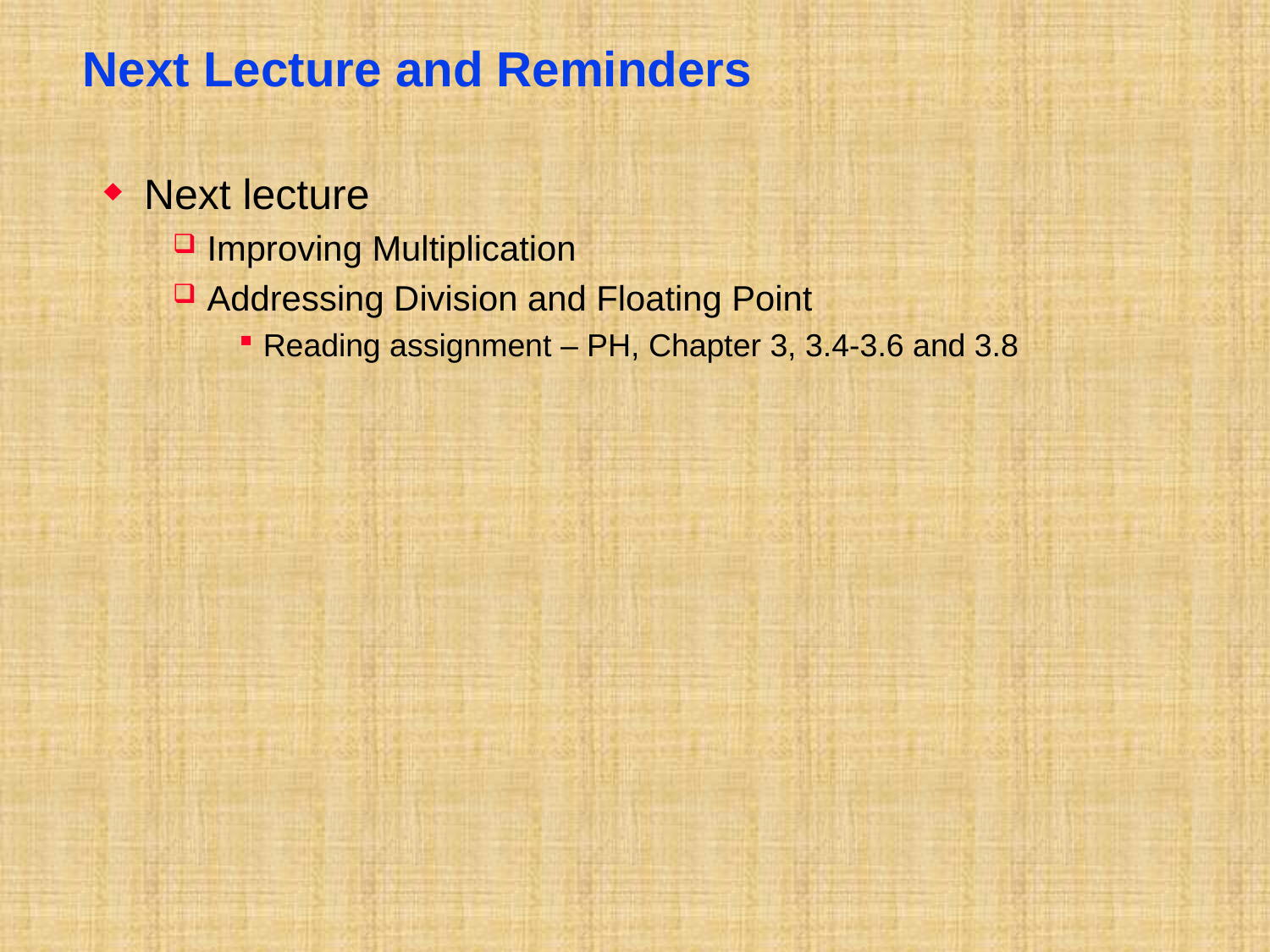

# Next Lecture and Reminders
Next lecture
Improving Multiplication
Addressing Division and Floating Point
Reading assignment – PH, Chapter 3, 3.4-3.6 and 3.8